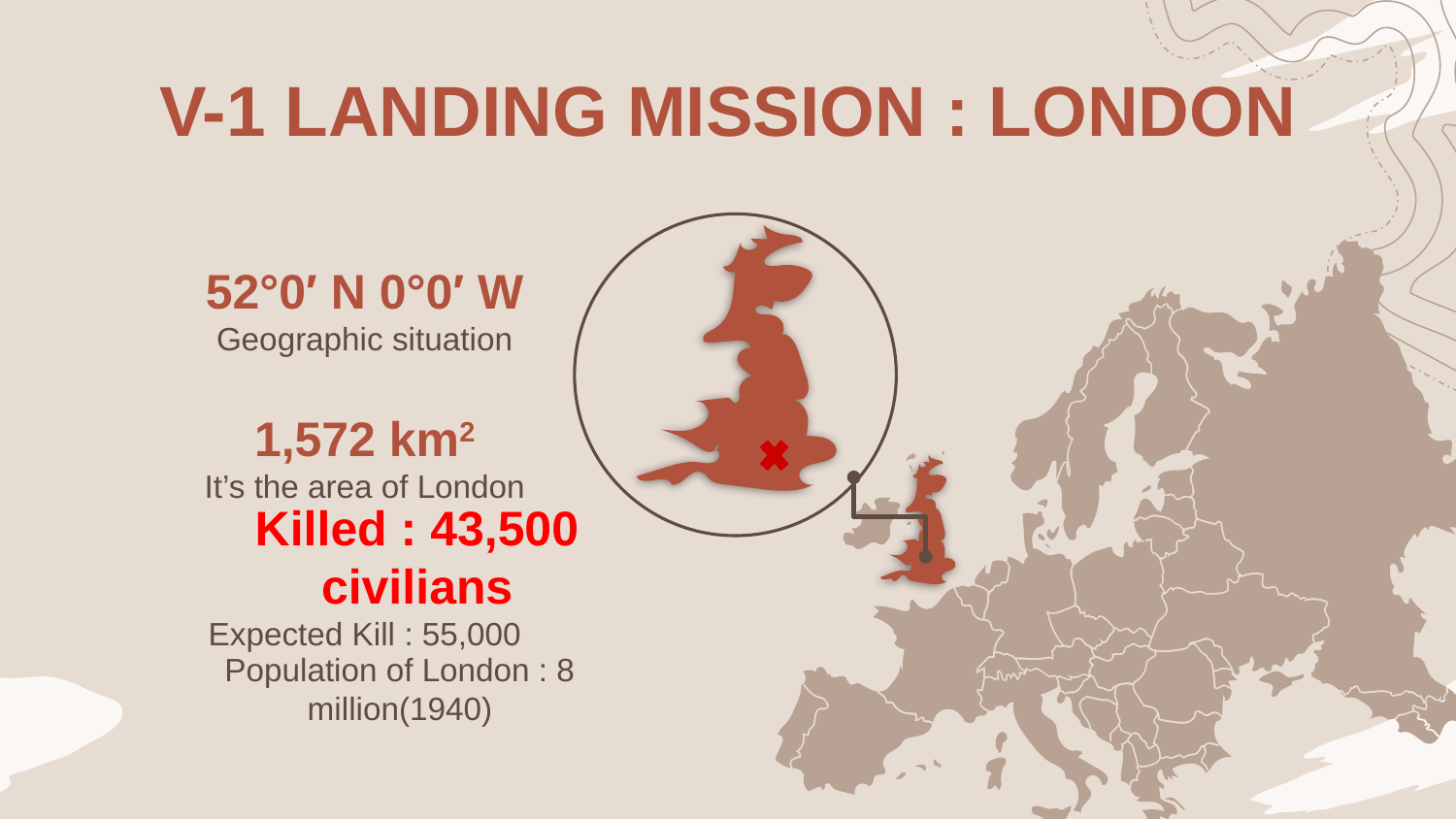

# V-1 LANDING MISSION : LONDON

52°0′ N 0°0′ W
Geographic situation
1,572 km2

It’s the area of London
Killed : 43,500 civilians
Expected Kill : 55,000
Population of London : 8 million(1940)